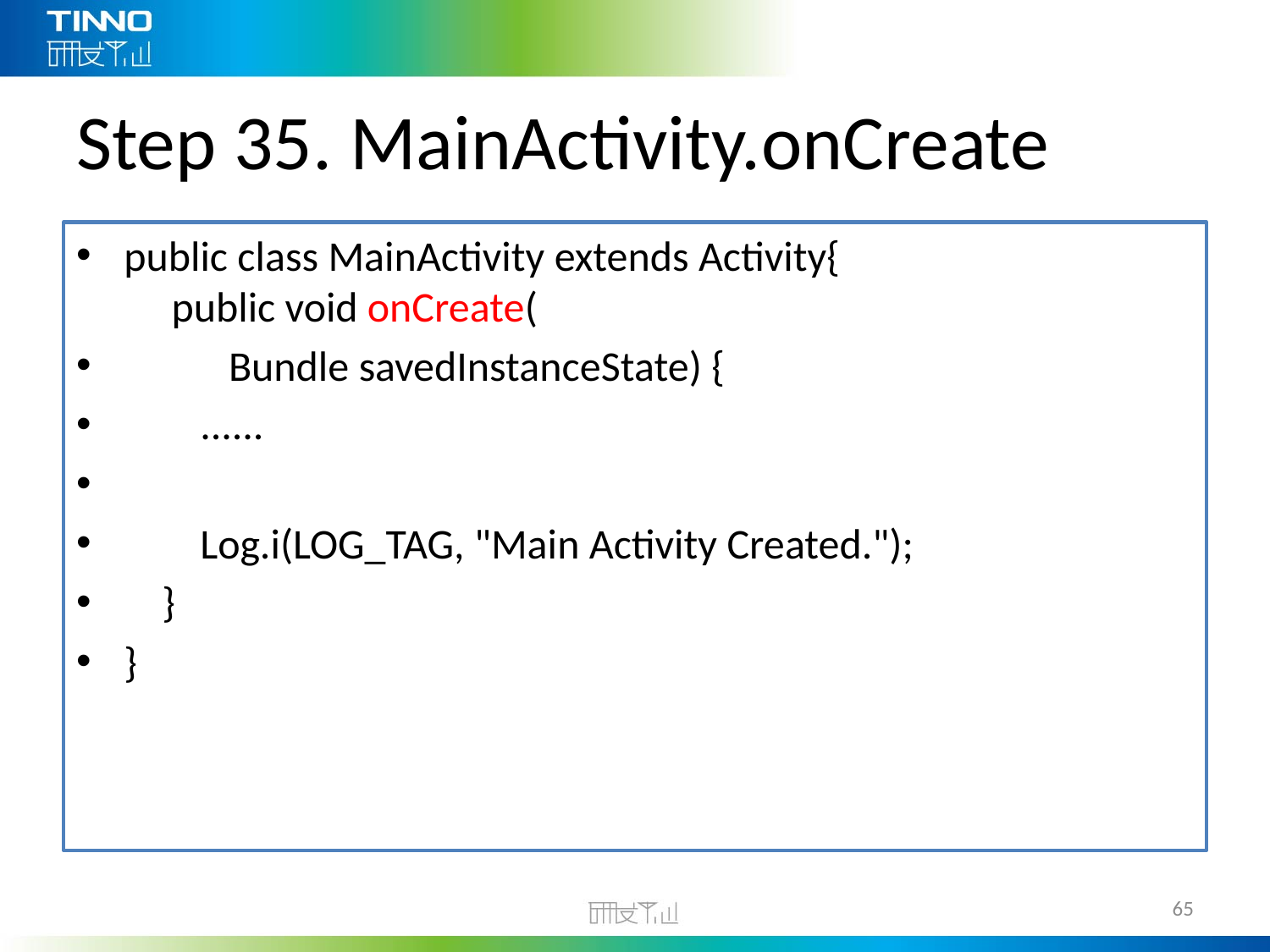

# Step 35. MainActivity.onCreate
public class MainActivity extends Activity{
     public void onCreate(
           Bundle savedInstanceState) {
        ......

        Log.i(LOG_TAG, "Main Activity Created.");
    }
}

65